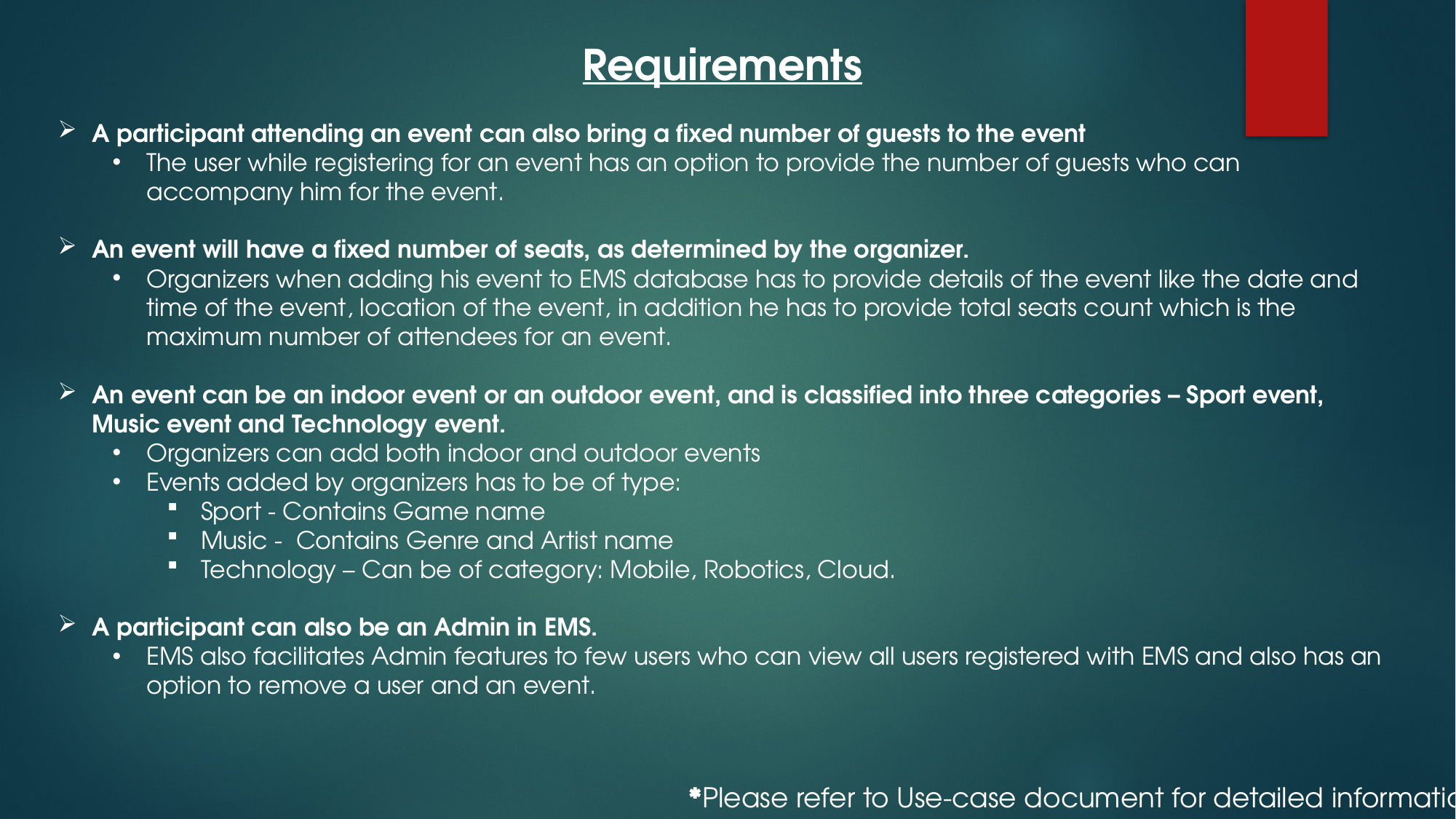

Requirements

A participant attending an event can also bring a fixed number of guests to the event
The user while registering for an event has an option to provide the number of guests who can accompany him for the event.

An event will have a fixed number of seats, as determined by the organizer.
Organizers when adding his event to EMS database has to provide details of the event like the date and time of the event, location of the event, in addition he has to provide total seats count which is the maximum number of attendees for an event.

An event can be an indoor event or an outdoor event, and is classified into three categories – Sport event, Music event and Technology event.
Organizers can add both indoor and outdoor events
Events added by organizers has to be of type:
Sport - Contains Game name
Music -  Contains Genre and Artist name
Technology – Can be of category: Mobile, Robotics, Cloud.

A participant can also be an Admin in EMS.
EMS also facilitates Admin features to few users who can view all users registered with EMS and also has an option to remove a user and an event.

*Please refer to Use-case document for detailed information